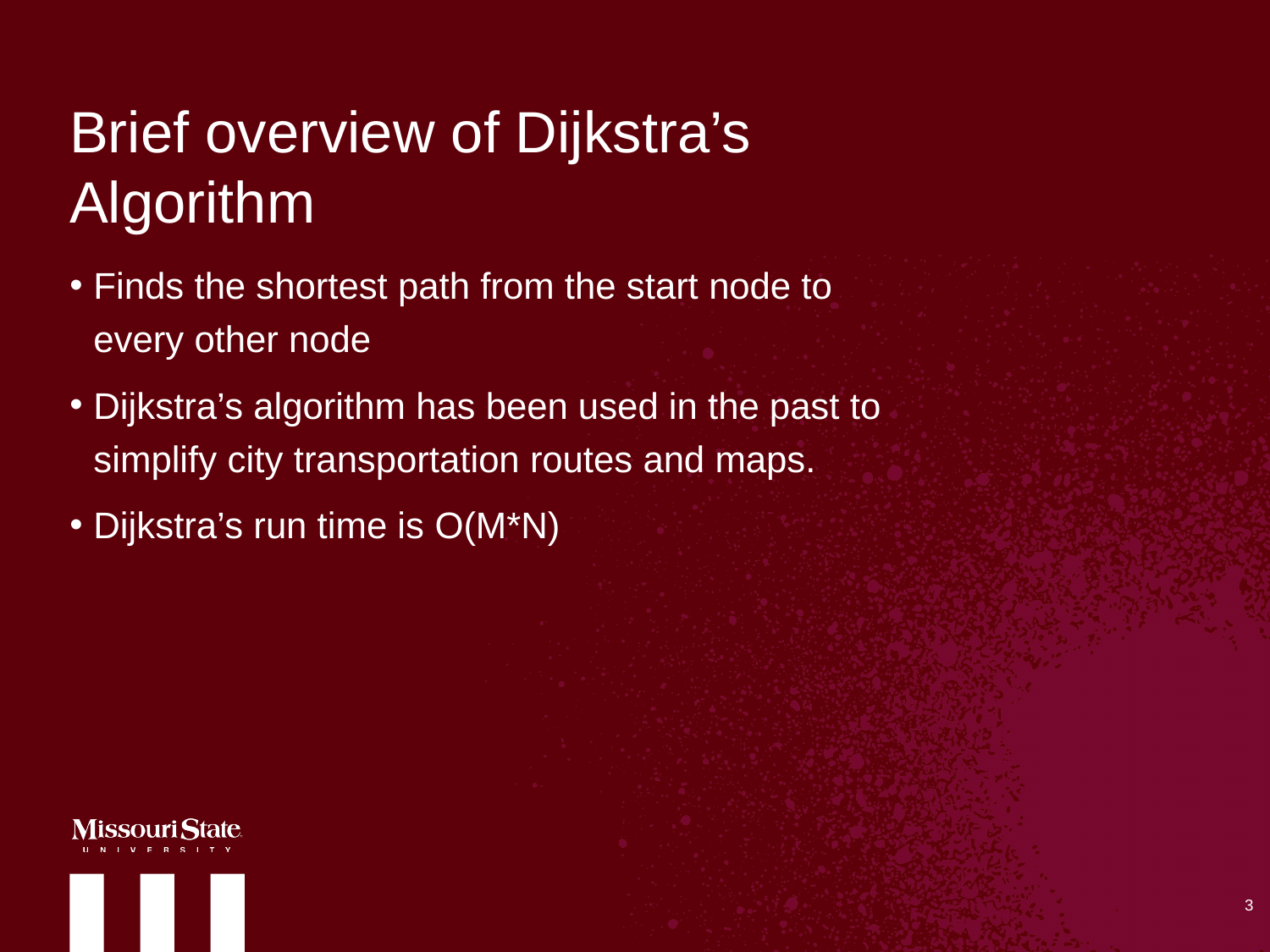

# Brief overview of Dijkstra’s Algorithm
Finds the shortest path from the start node to every other node
Dijkstra’s algorithm has been used in the past to simplify city transportation routes and maps.
Dijkstra’s run time is O(M*N)

3